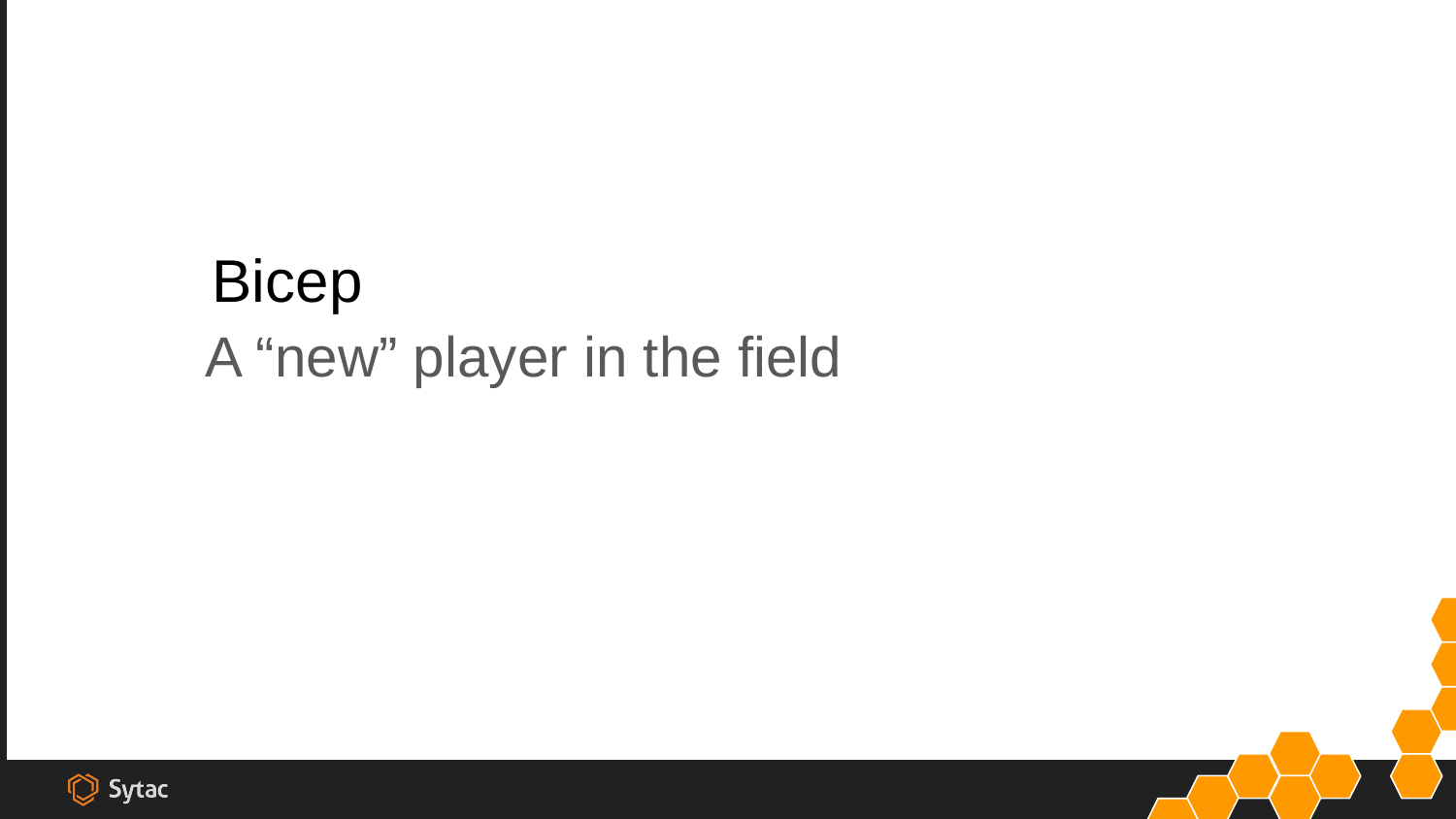

# Bicep
A “new” player in the field